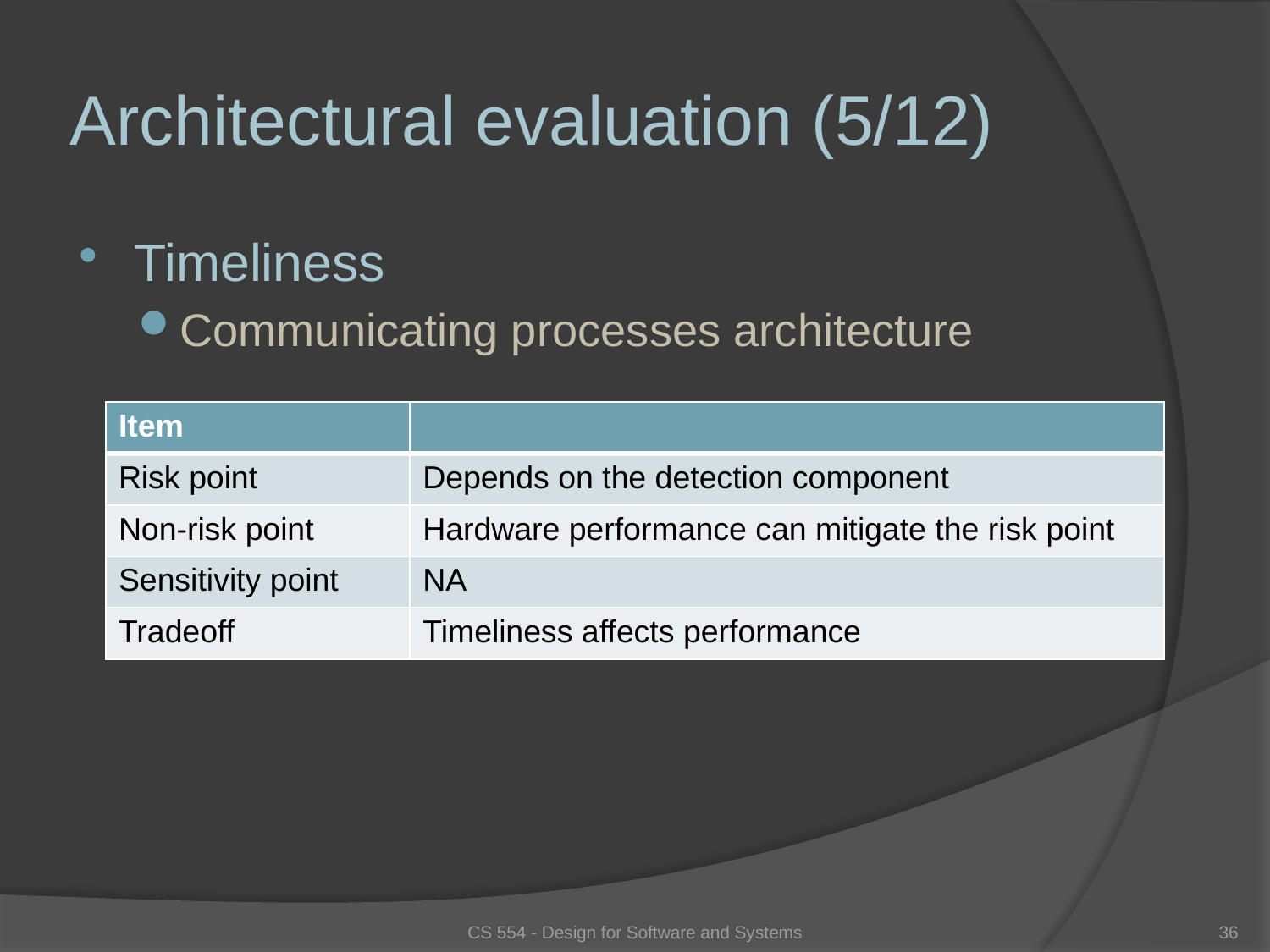

# Architectural evaluation (5/12)
Timeliness
Communicating processes architecture
| Item |  |
| --- | --- |
| Risk point | Depends on the detection component |
| Non-risk point | Hardware performance can mitigate the risk point |
| Sensitivity point | NA |
| Tradeoff | Timeliness affects performance |
CS 554 - Design for Software and Systems
36